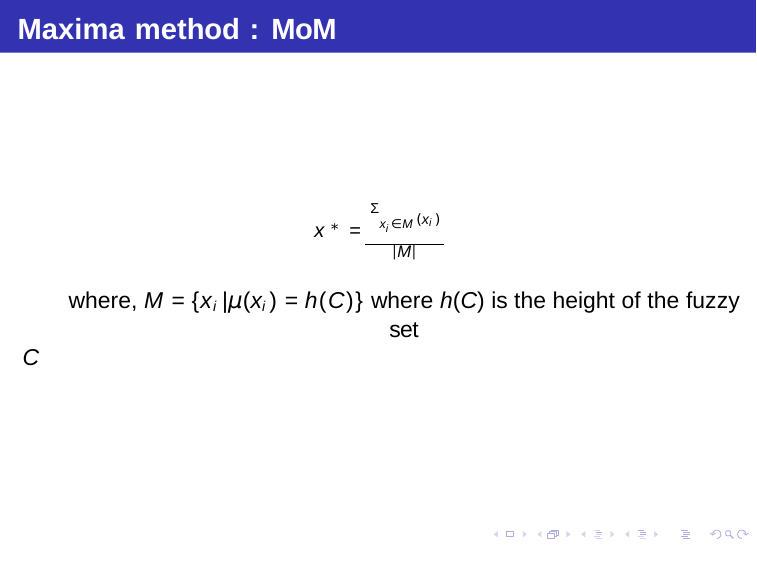

# Maxima method : MoM
x ∗ = Σxi ∈M (xi )
|M|

where, M = {xi |µ(xi ) = h(C)} where h(C) is the height of the fuzzy set
C

Debasis Samanta (IIT Kharagpur)
Soft Computing Applications
17.01.2016
30 / 55